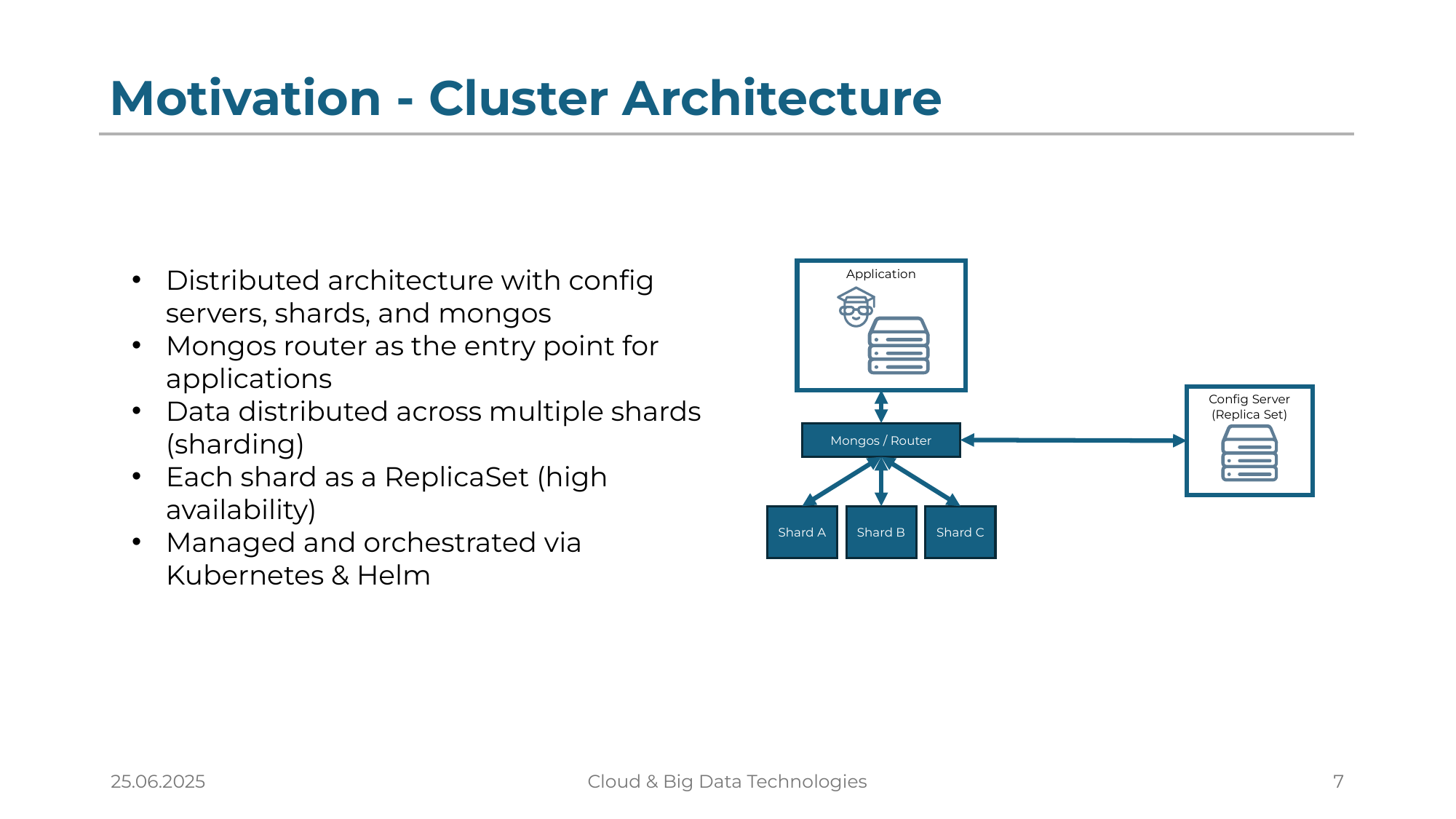

# Motivation - Cluster Architecture
Distributed architecture with config servers, shards, and mongos
Mongos router as the entry point for applications
Data distributed across multiple shards (sharding)
Each shard as a ReplicaSet (high availability)
Managed and orchestrated via Kubernetes & Helm

Application

Config Server (Replica Set)
Mongos / Router

Shard C
Shard B
Shard A
25.06.2025
Cloud & Big Data Technologies
7